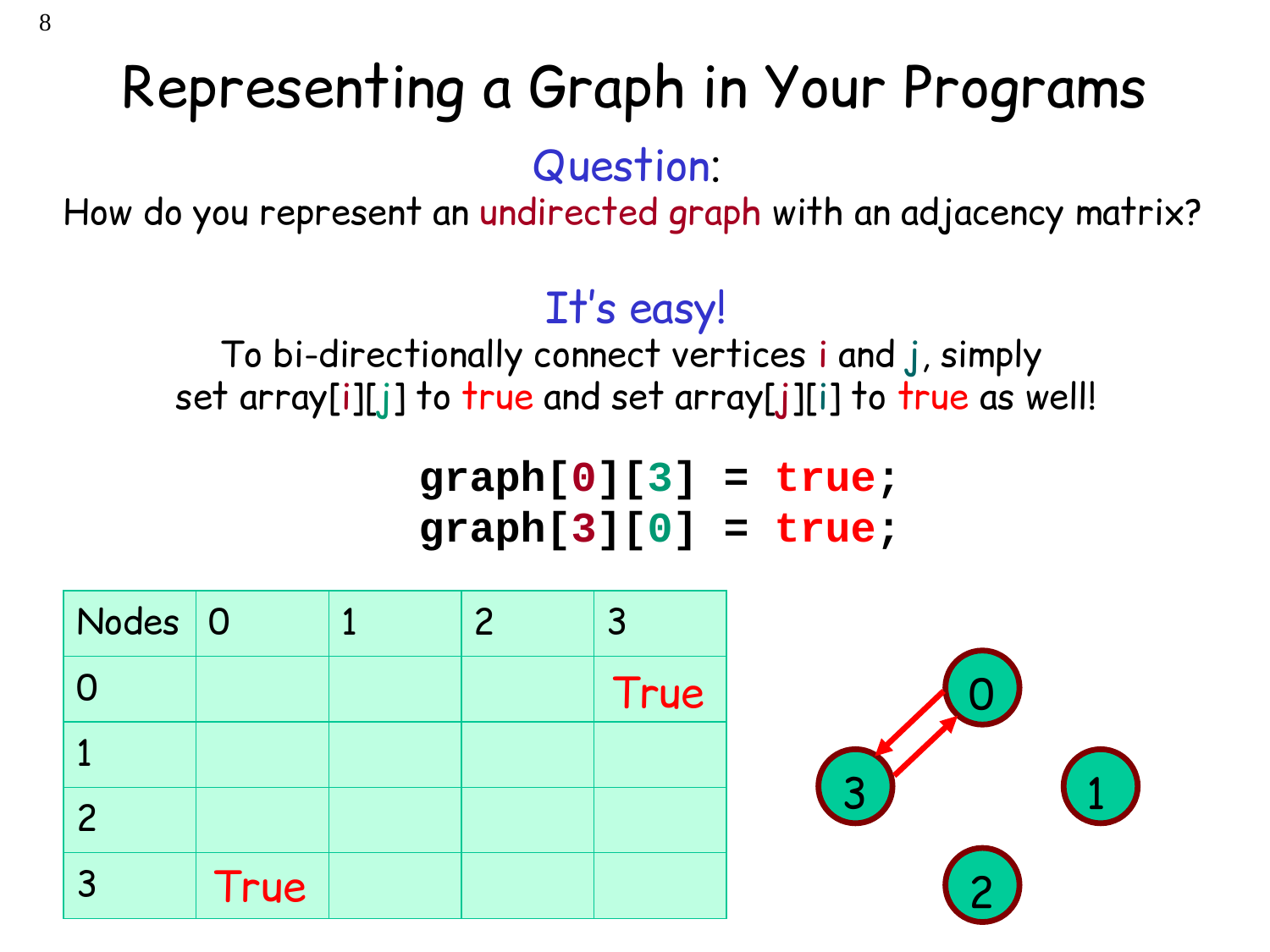

8
# Representing a Graph in Your Programs
Question:
How do you represent an undirected graph with an adjacency matrix?
It’s easy!
To bi-directionally connect vertices i and j, simply
set array[i][j] to true and set array[j][i] to true as well!
graph[0][3] = true;
graph[3][0] = true;
| Nodes | 0 | 1 | 2 | 3 |
| --- | --- | --- | --- | --- |
| 0 |  |  |  |  |
| 1 |  |  |  |  |
| 2 |  |  |  |  |
| 3 |  |  |  |  |
0
3
1
2
True

True